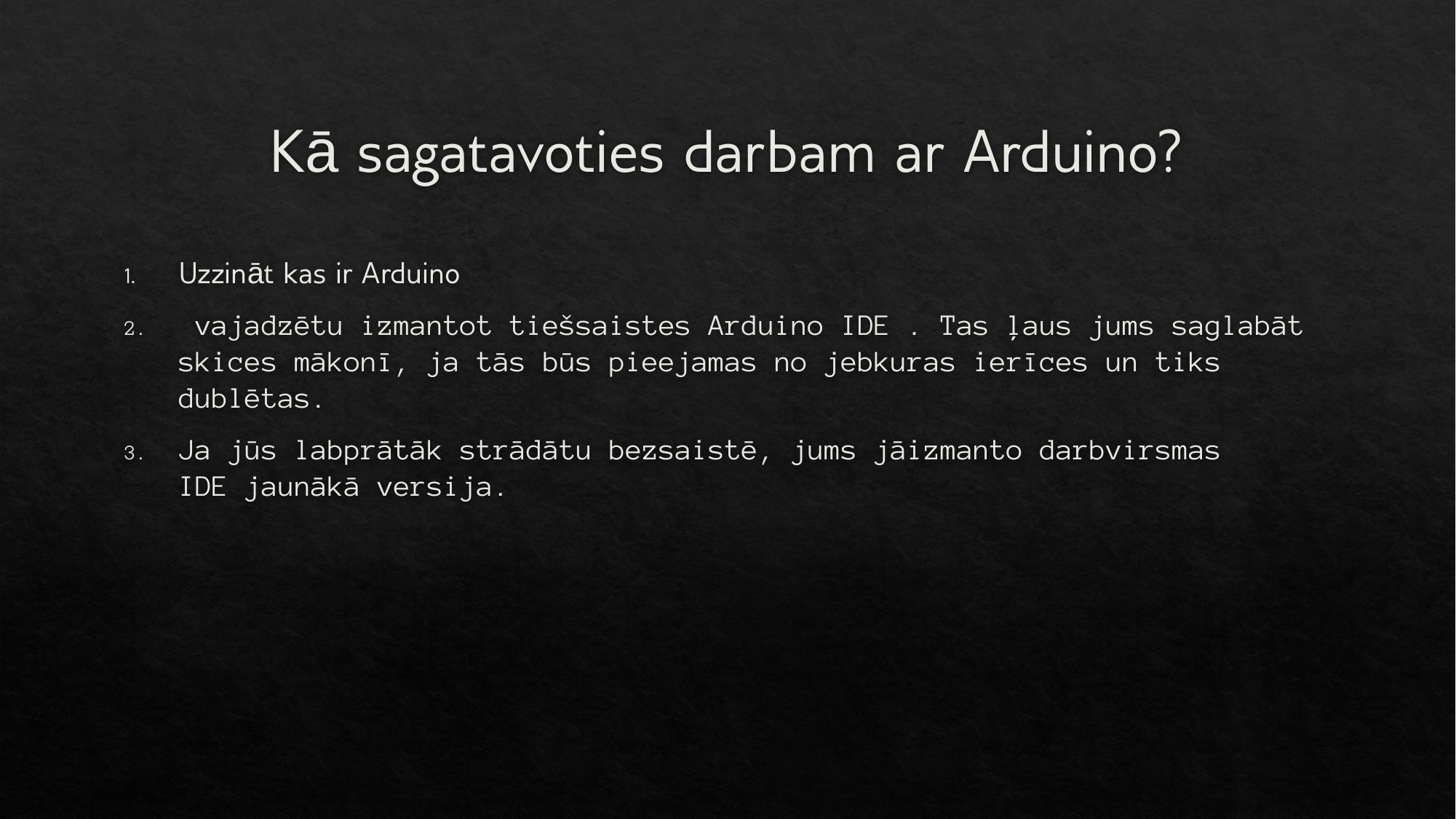

# Kā sagatavoties darbam ar Arduino?
Uzzināt kas ir Arduino
 vajadzētu izmantot tiešsaistes Arduino IDE . Tas ļaus jums saglabāt skices mākonī, ja tās būs pieejamas no jebkuras ierīces un tiks dublētas.
Ja jūs labprātāk strādātu bezsaistē, jums jāizmanto darbvirsmas IDE jaunākā versija.